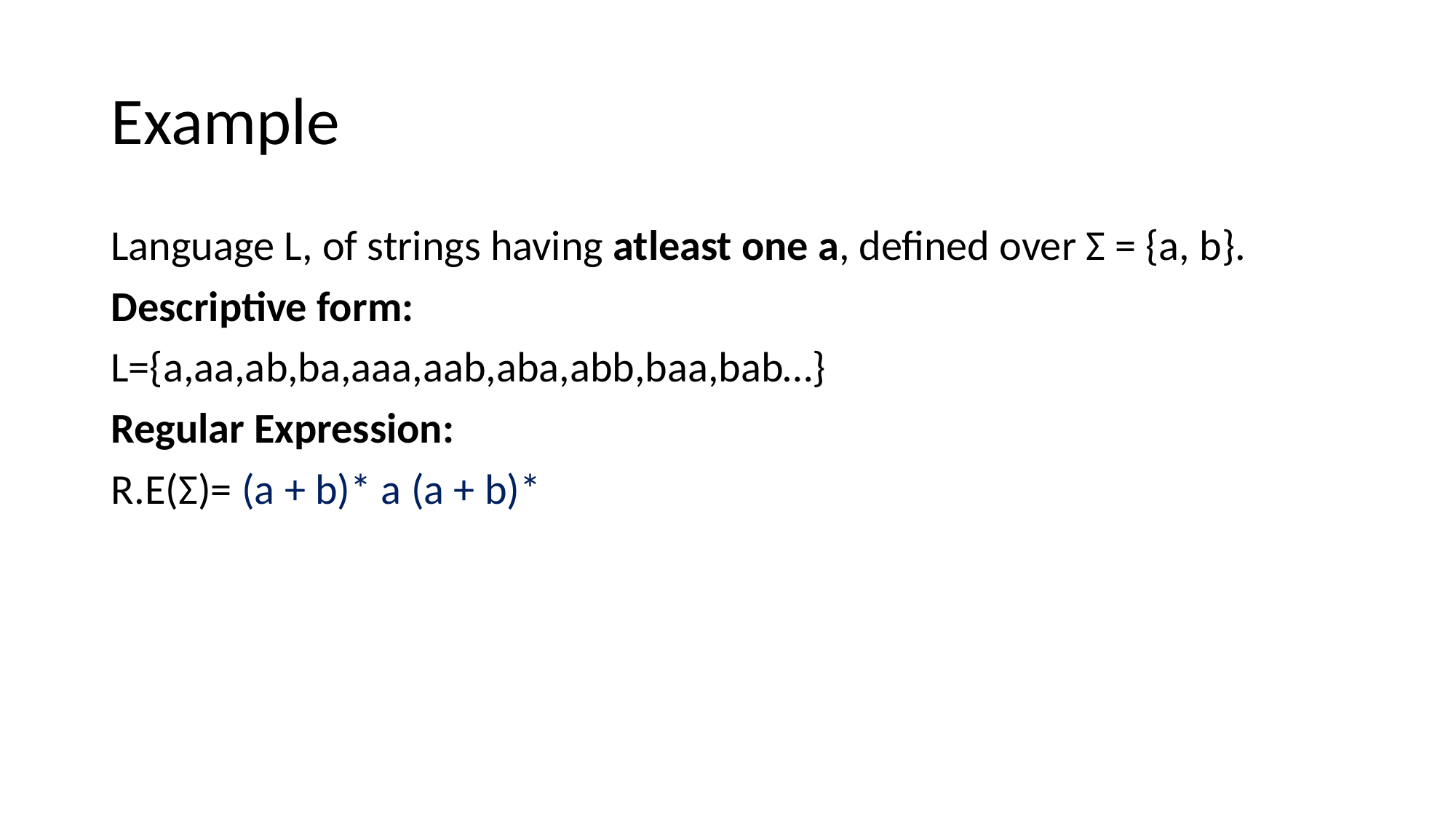

# Example
Language L, of strings having atleast one a, defined over Σ = {a, b}.
Descriptive form:
L={a,aa,ab,ba,aaa,aab,aba,abb,baa,bab…}
Regular Expression:
R.E(Σ)= (a + b)* a (a + b)*